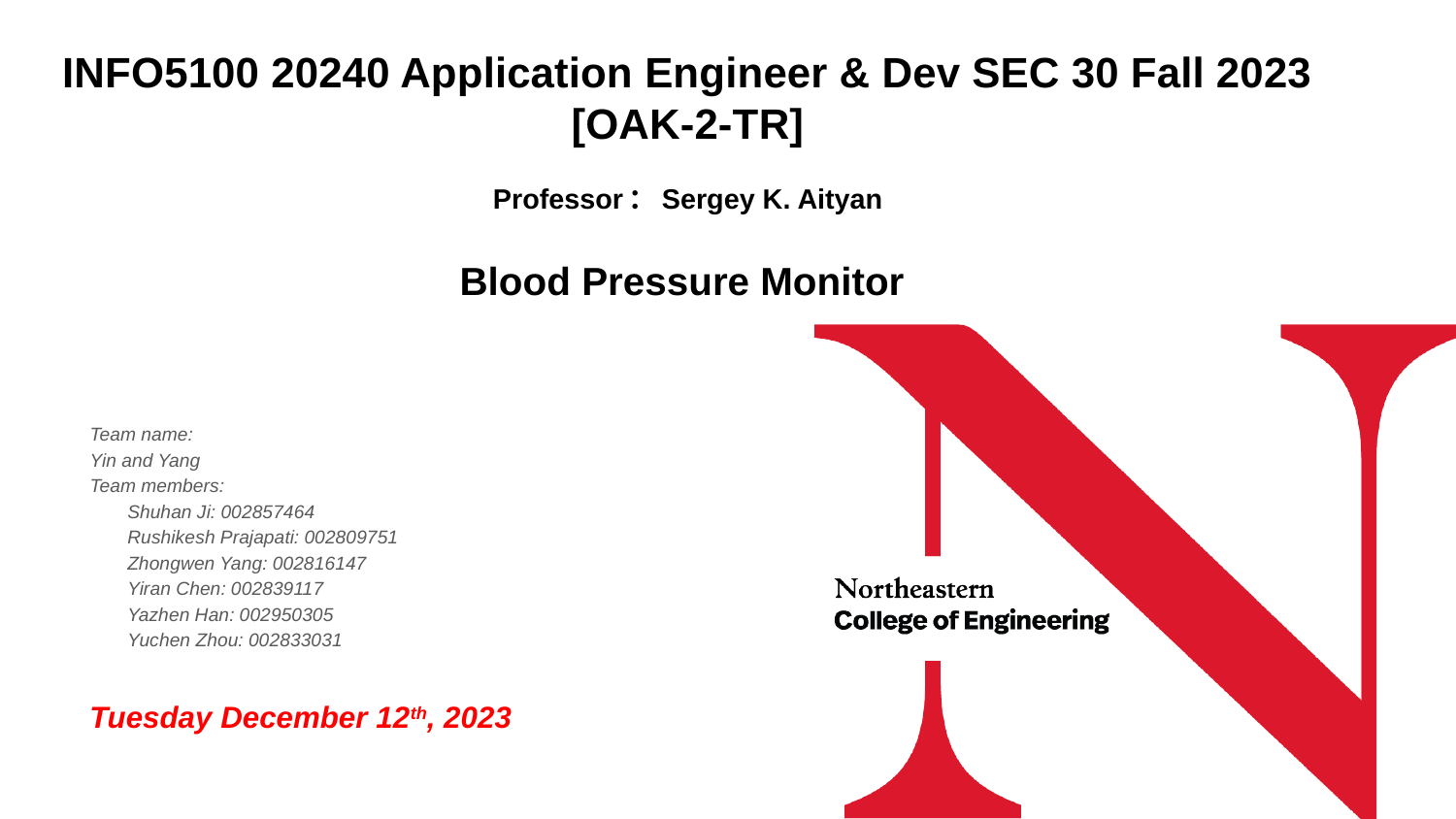

INFO5100 20240 Application Engineer & Dev SEC 30 Fall 2023 [OAK-2-TR]
Professor：Sergey K. Aityan
Blood Pressure Monitor
Team name:
Yin and Yang
Team members:
  Shuhan Ji: 002857464
  Rushikesh Prajapati: 002809751
  Zhongwen Yang: 002816147
  Yiran Chen: 002839117
  Yazhen Han: 002950305
  Yuchen Zhou: 002833031

Tuesday December 12th, 2023